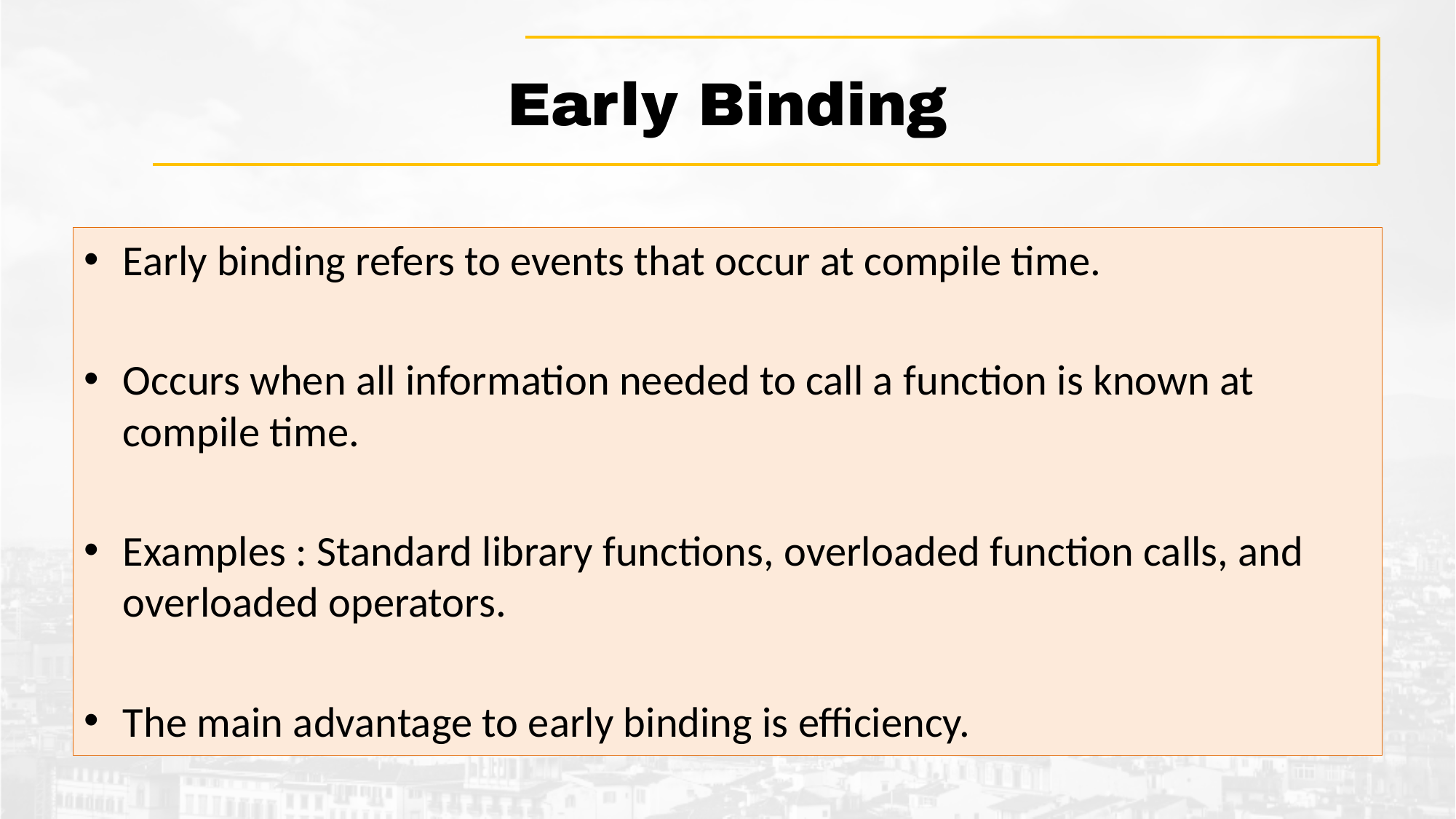

# Early Binding
Early binding refers to events that occur at compile time.

Occurs when all information needed to call a function is known at compile time.

Examples : Standard library functions, overloaded function calls, and overloaded operators.

The main advantage to early binding is efficiency.